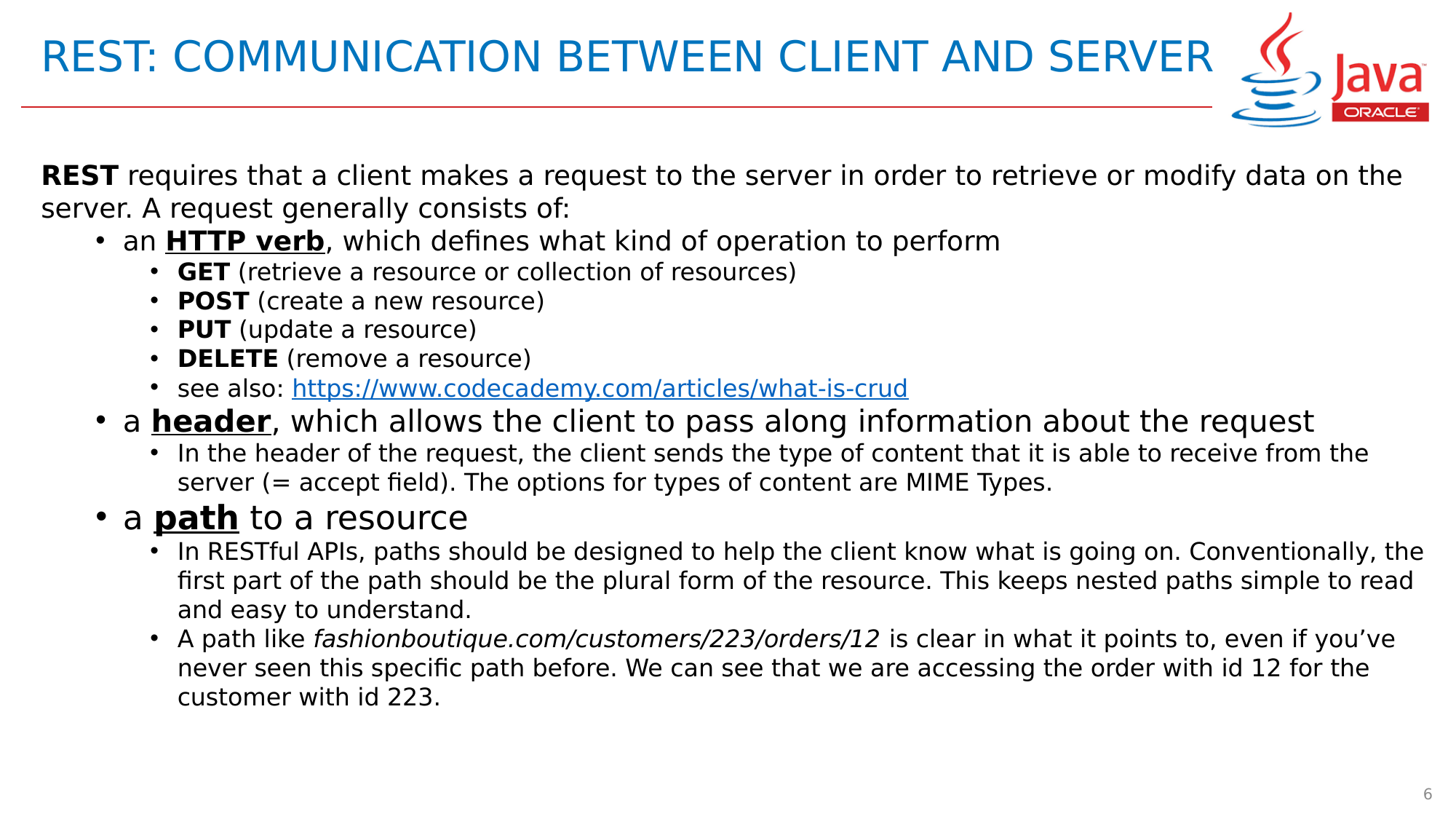

# REST: COMMUNICATION BETWEEN CLIENT AND SERVER
REST requires that a client makes a request to the server in order to retrieve or modify data on the server. A request generally consists of:
an HTTP verb, which defines what kind of operation to perform
GET (retrieve a resource or collection of resources)
POST (create a new resource)
PUT (update a resource)
DELETE (remove a resource)
see also: https://www.codecademy.com/articles/what-is-crud
a header, which allows the client to pass along information about the request
In the header of the request, the client sends the type of content that it is able to receive from the server (= accept field). The options for types of content are MIME Types.
a path to a resource
In RESTful APIs, paths should be designed to help the client know what is going on. Conventionally, the first part of the path should be the plural form of the resource. This keeps nested paths simple to read and easy to understand.
A path like fashionboutique.com/customers/223/orders/12 is clear in what it points to, even if you’ve never seen this specific path before. We can see that we are accessing the order with id 12 for the customer with id 223.

6